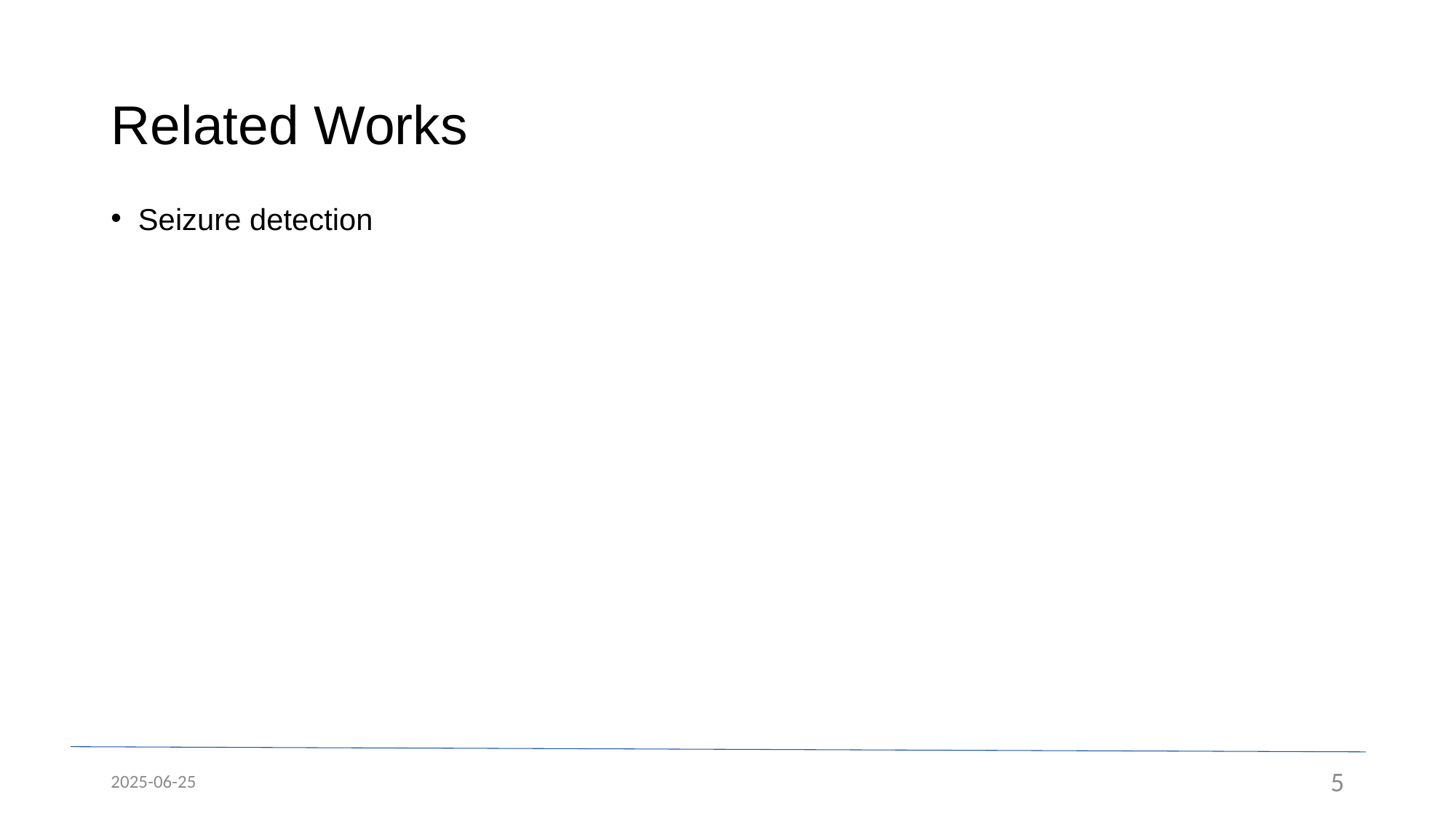

# Related Works
Seizure detection
2025-06-25

5